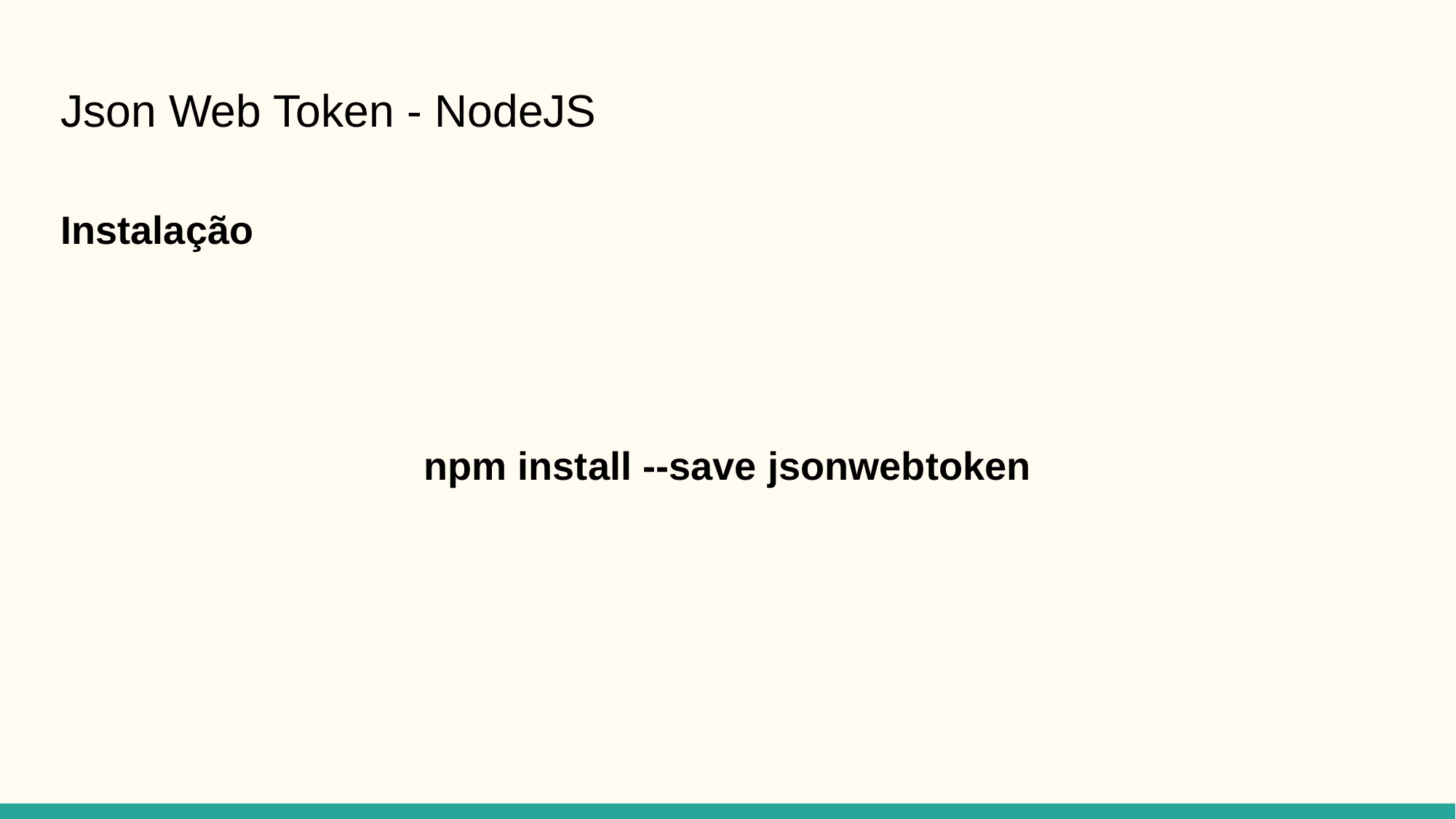

# Json Web Token - NodeJS
Instalação

npm install --save jsonwebtoken